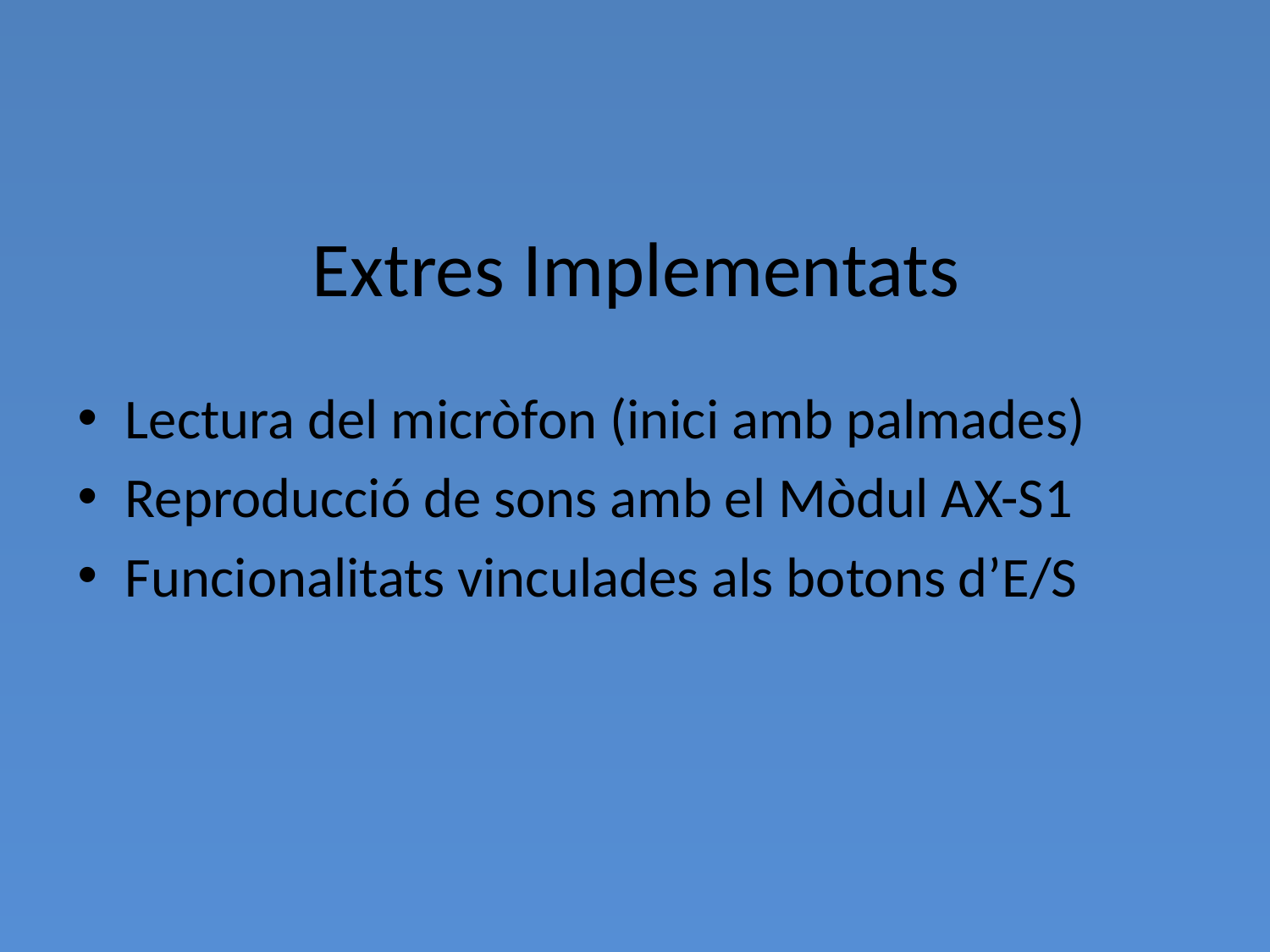

# Extres Implementats
Lectura del micròfon (inici amb palmades)
Reproducció de sons amb el Mòdul AX-S1
Funcionalitats vinculades als botons d’E/S